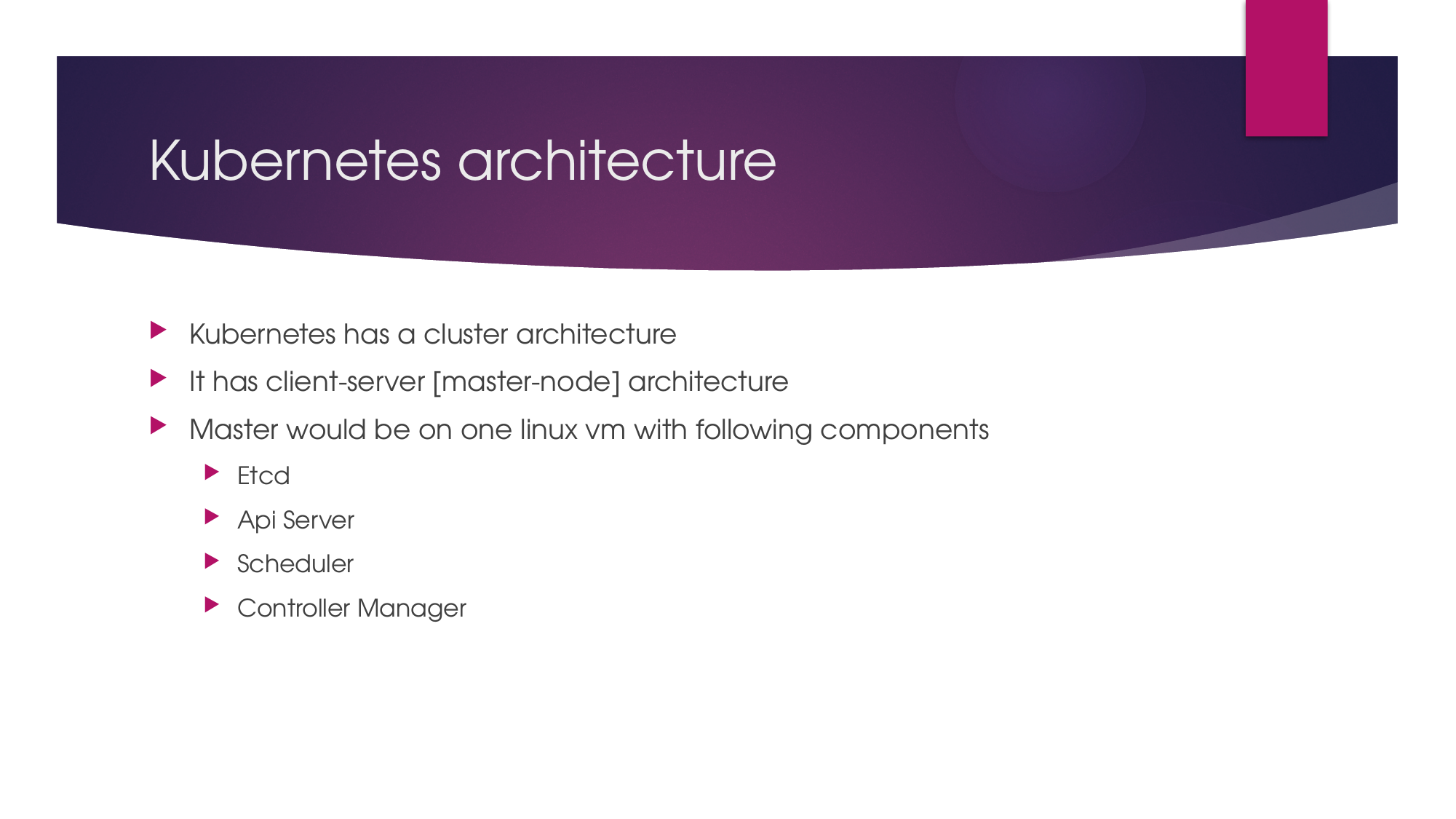

# Kubernetes architecture
Kubernetes has a cluster architecture
It has client-server [master-node] architecture
Master would be on one linux vm with following components
Etcd
Api Server
Scheduler
Controller Manager